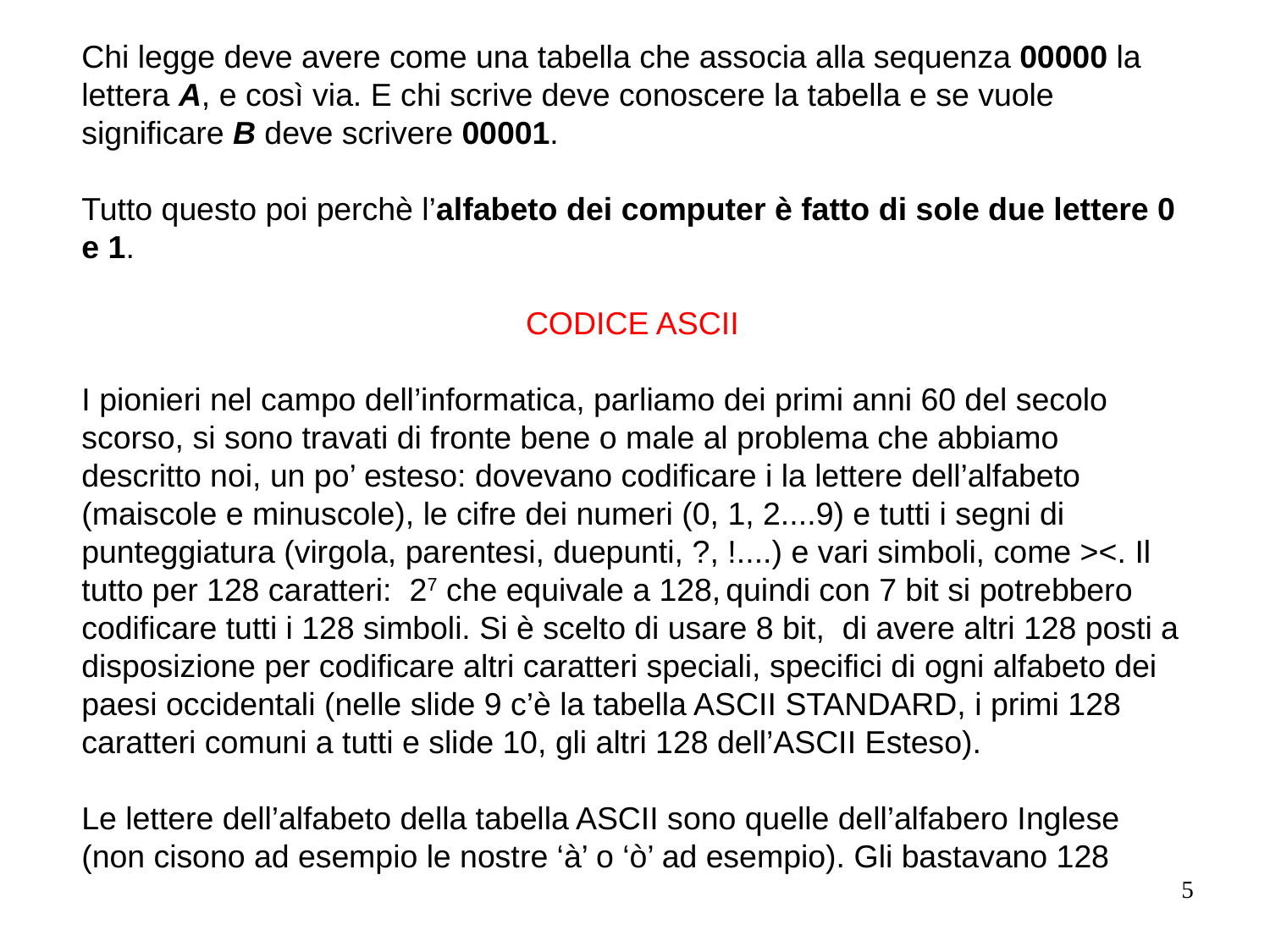

Chi legge deve avere come una tabella che associa alla sequenza 00000 la lettera A, e così via. E chi scrive deve conoscere la tabella e se vuole significare B deve scrivere 00001.

Tutto questo poi perchè l’alfabeto dei computer è fatto di sole due lettere 0 e 1.

CODICE ASCII

I pionieri nel campo dell’informatica, parliamo dei primi anni 60 del secolo scorso, si sono travati di fronte bene o male al problema che abbiamo descritto noi, un po’ esteso: dovevano codificare i la lettere dell’alfabeto (maiscole e minuscole), le cifre dei numeri (0, 1, 2....9) e tutti i segni di punteggiatura (virgola, parentesi, duepunti, ?, !....) e vari simboli, come ><. Il tutto per 128 caratteri:  27 che equivale a 128, quindi con 7 bit si potrebbero codificare tutti i 128 simboli. Si è scelto di usare 8 bit,  di avere altri 128 posti a disposizione per codificare altri caratteri speciali, specifici di ogni alfabeto dei paesi occidentali (nelle slide 9 c’è la tabella ASCII STANDARD, i primi 128 caratteri comuni a tutti e slide 10, gli altri 128 dell’ASCII Esteso).

Le lettere dell’alfabeto della tabella ASCII sono quelle dell’alfabero Inglese (non cisono ad esempio le nostre ‘à’ o ‘ò’ ad esempio). Gli bastavano 128
5